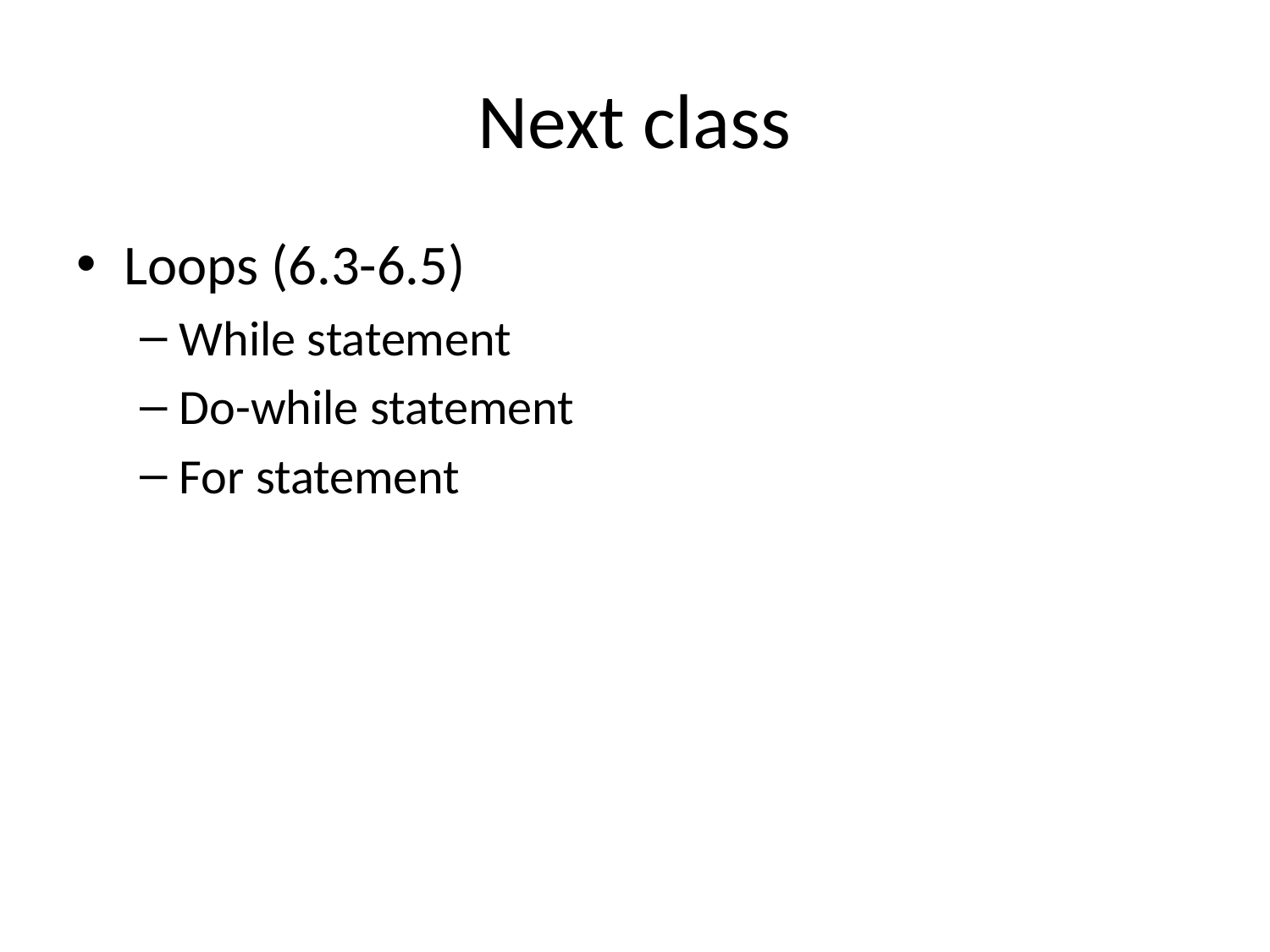

# Next class
Loops (6.3-6.5)
While statement
Do-while statement
For statement